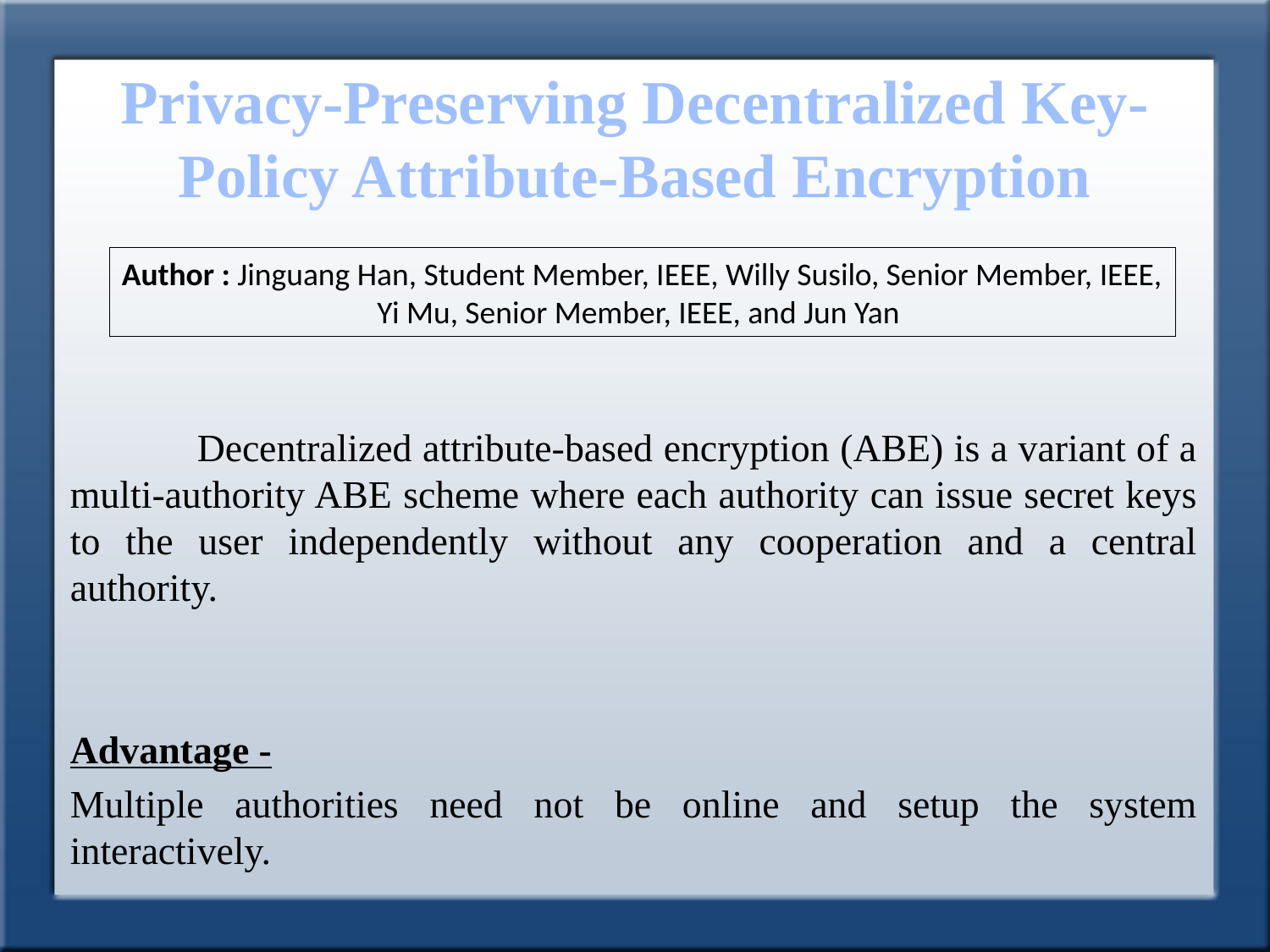

Privacy-Preserving Decentralized Key-Policy Attribute-Based Encryption
Author : Jinguang Han, Student Member, IEEE, Willy Susilo, Senior Member, IEEE,
Yi Mu, Senior Member, IEEE, and Jun Yan
		Decentralized attribute-based encryption (ABE) is a variant of a multi-authority ABE scheme where each authority can issue secret keys to the user independently without any cooperation and a central authority.

	Advantage -
	Multiple authorities need not be online and setup the system interactively.